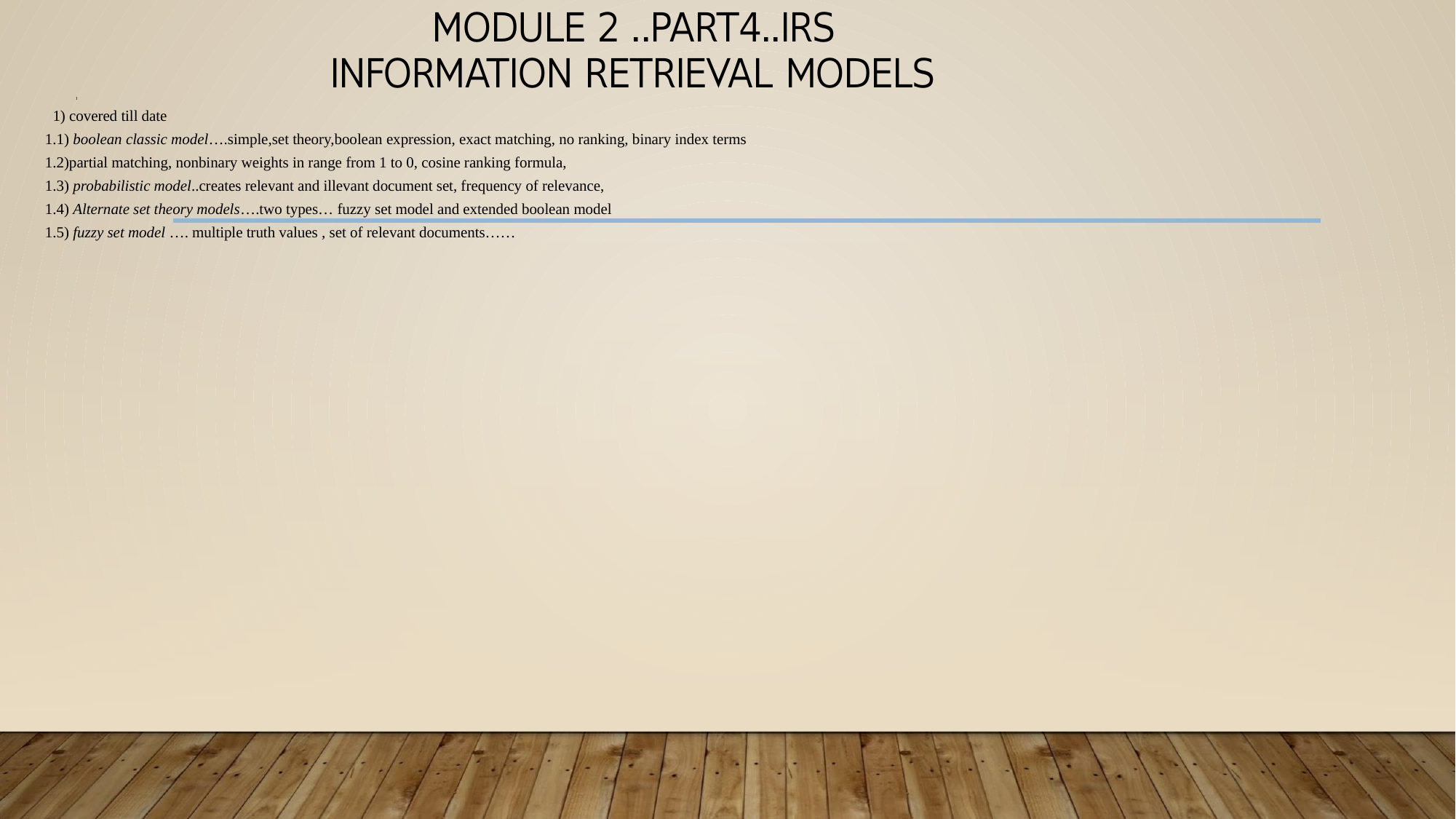

# MODULE 2 ..PART4..IRS INFORMATION RETRIEVAL MODELS
                                  I
  1) covered till date
1.1) boolean classic model….simple,set theory,boolean expression, exact matching, no ranking, binary index terms
1.2)partial matching, nonbinary weights in range from 1 to 0, cosine ranking formula,
1.3) probabilistic model..creates relevant and illevant document set, frequency of relevance,
1.4) Alternate set theory models….two types… fuzzy set model and extended boolean model
1.5) fuzzy set model …. multiple truth values , set of relevant documents……